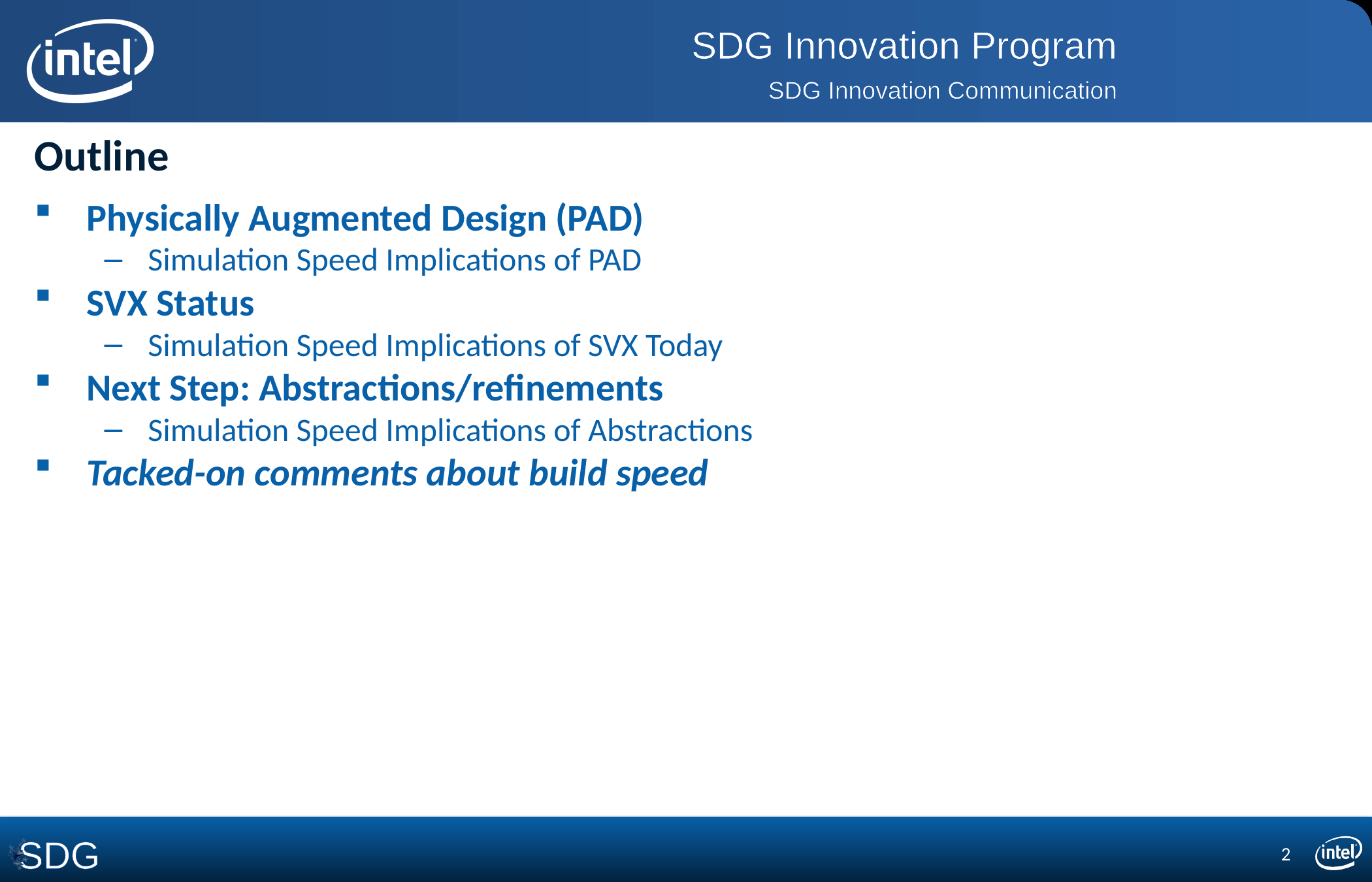

# Outline
Physically Augmented Design (PAD)
Simulation Speed Implications of PAD
SVX Status
Simulation Speed Implications of SVX Today
Next Step: Abstractions/refinements
Simulation Speed Implications of Abstractions
Tacked-on comments about build speed